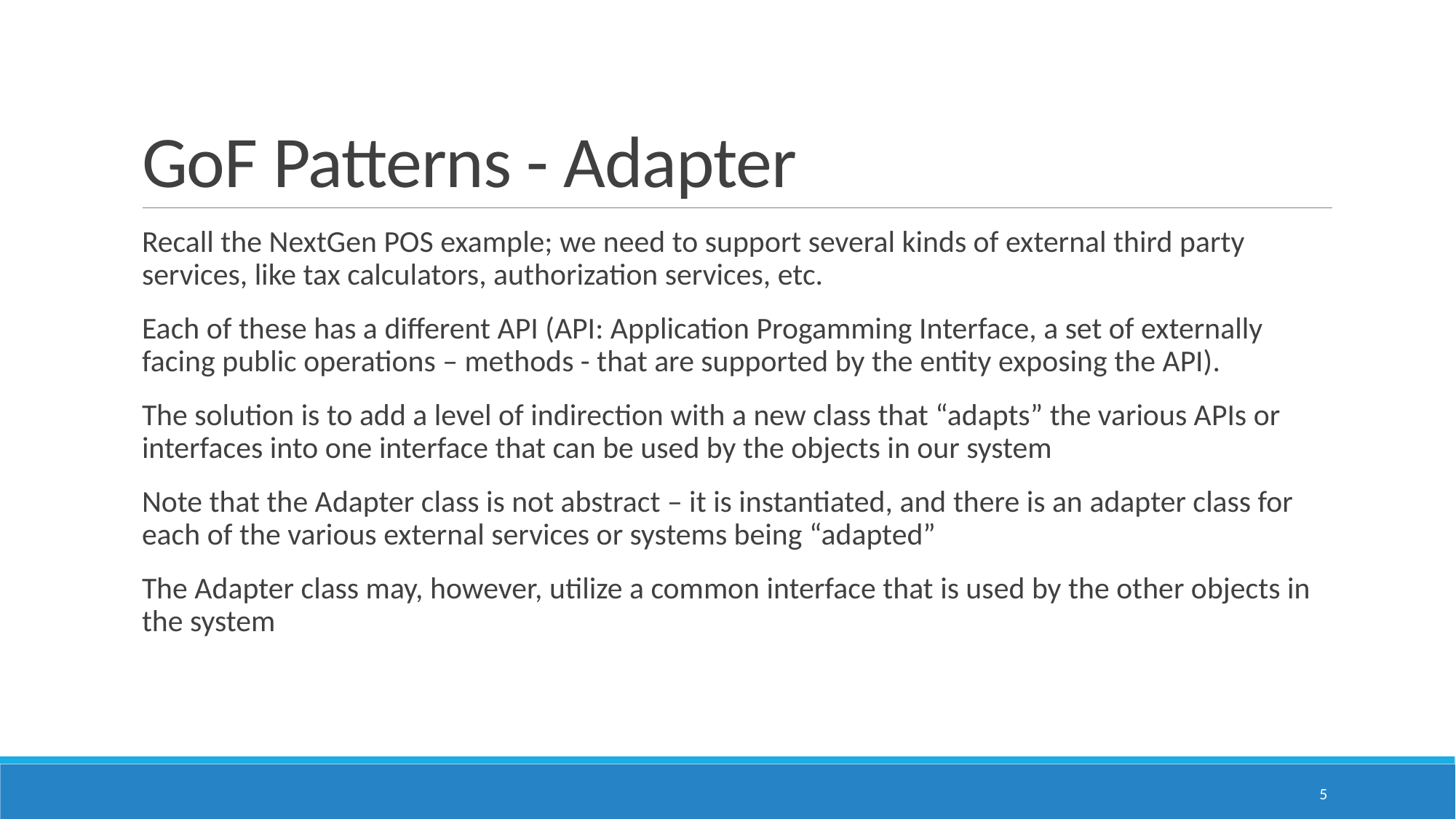

# GoF Patterns - Adapter
Recall the NextGen POS example; we need to support several kinds of external third party services, like tax calculators, authorization services, etc.
Each of these has a different API (API: Application Progamming Interface, a set of externally facing public operations – methods - that are supported by the entity exposing the API).
The solution is to add a level of indirection with a new class that “adapts” the various APIs or interfaces into one interface that can be used by the objects in our system
Note that the Adapter class is not abstract – it is instantiated, and there is an adapter class for each of the various external services or systems being “adapted”
The Adapter class may, however, utilize a common interface that is used by the other objects in the system
5